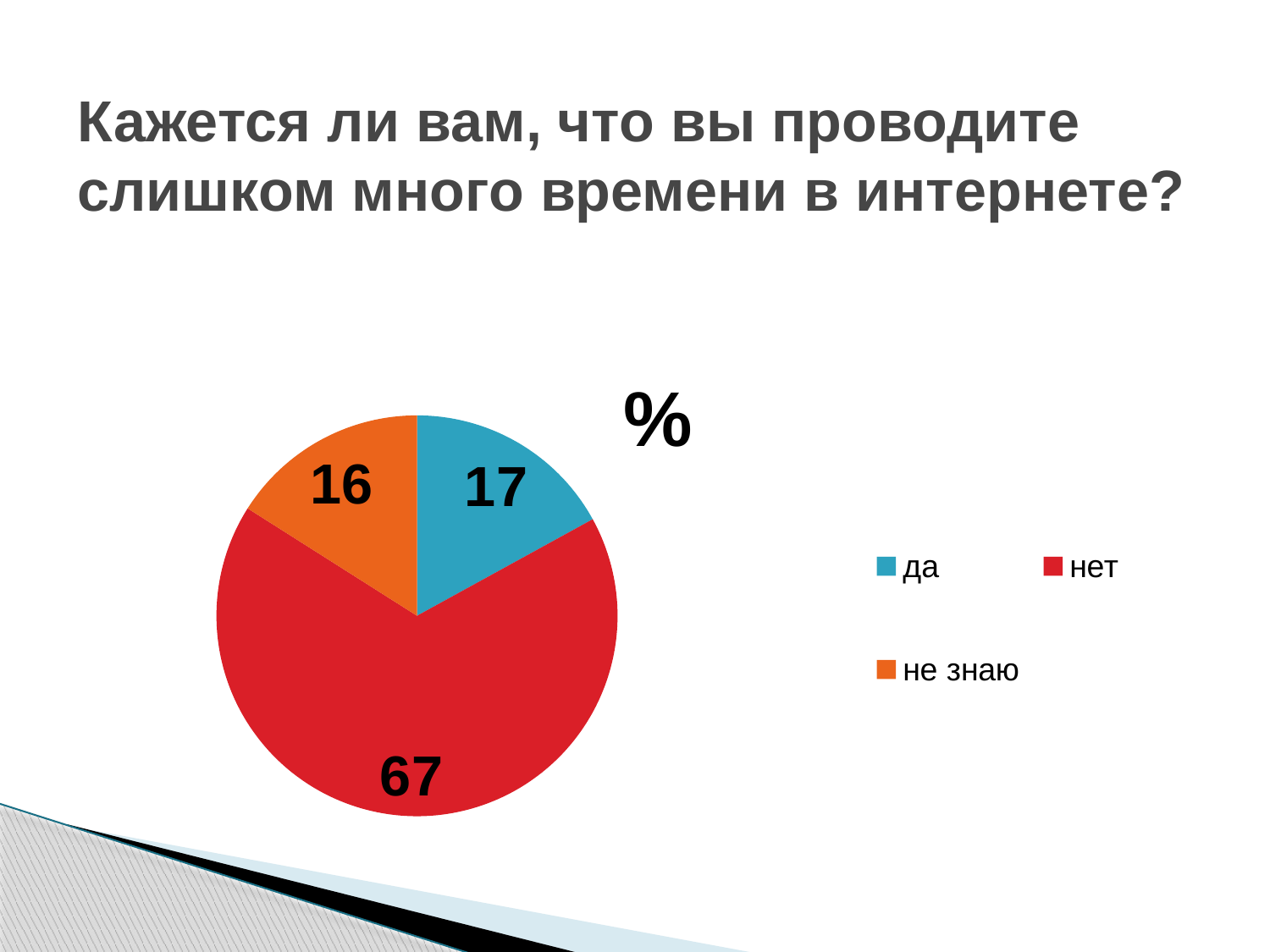

# Кажется ли вам, что вы проводите слишком много времени в интернете?

### Chart:

| Category | % |
|---|---|
| да | 17.0 |
| нет | 67.0 |
| не знаю | 16.0 |